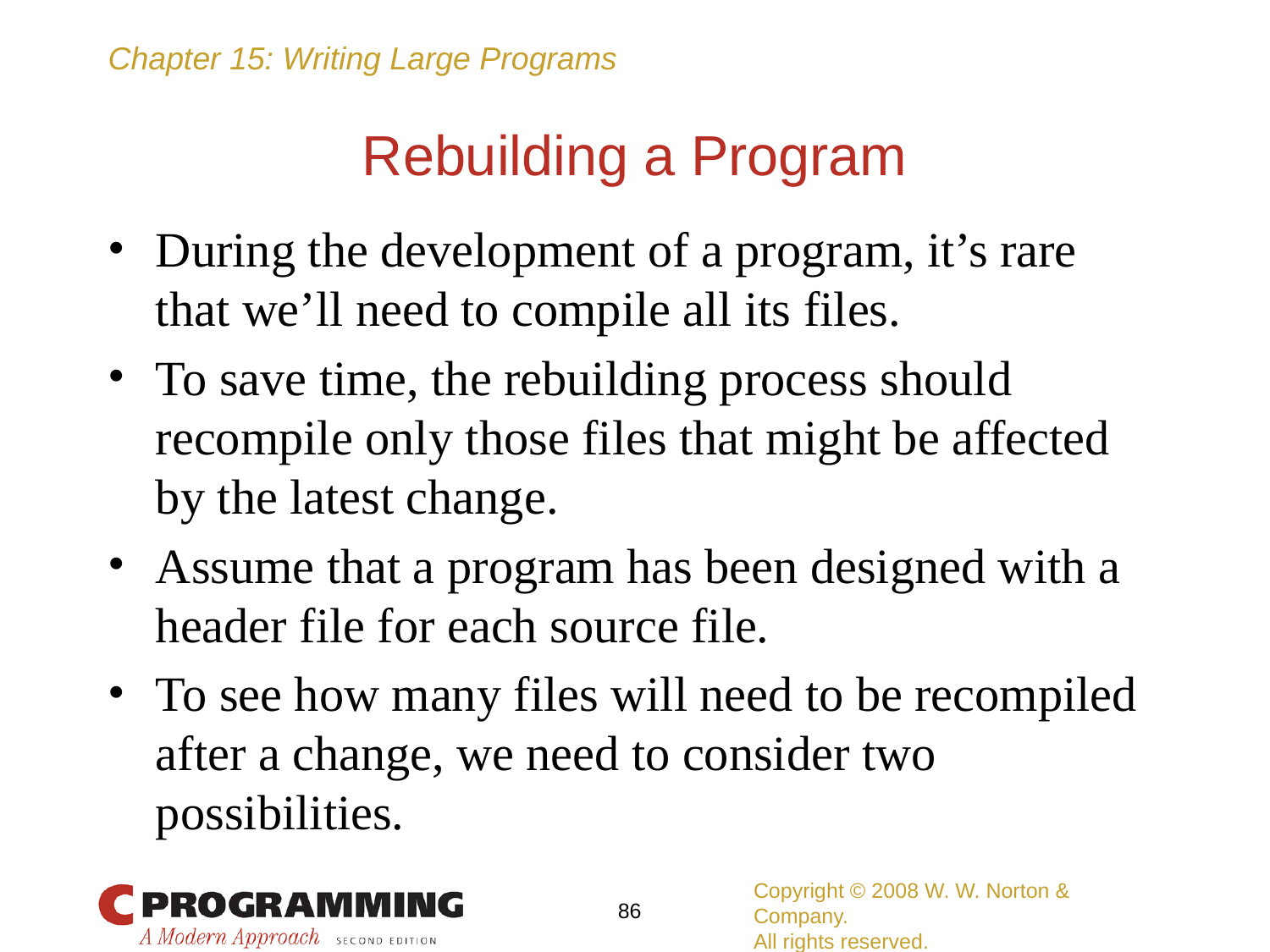

# Rebuilding a Program
During the development of a program, it’s rare that we’ll need to compile all its files.
To save time, the rebuilding process should recompile only those files that might be affected by the latest change.
Assume that a program has been designed with a header file for each source file.
To see how many files will need to be recompiled after a change, we need to consider two possibilities.
Copyright © 2008 W. W. Norton & Company.
All rights reserved.
86